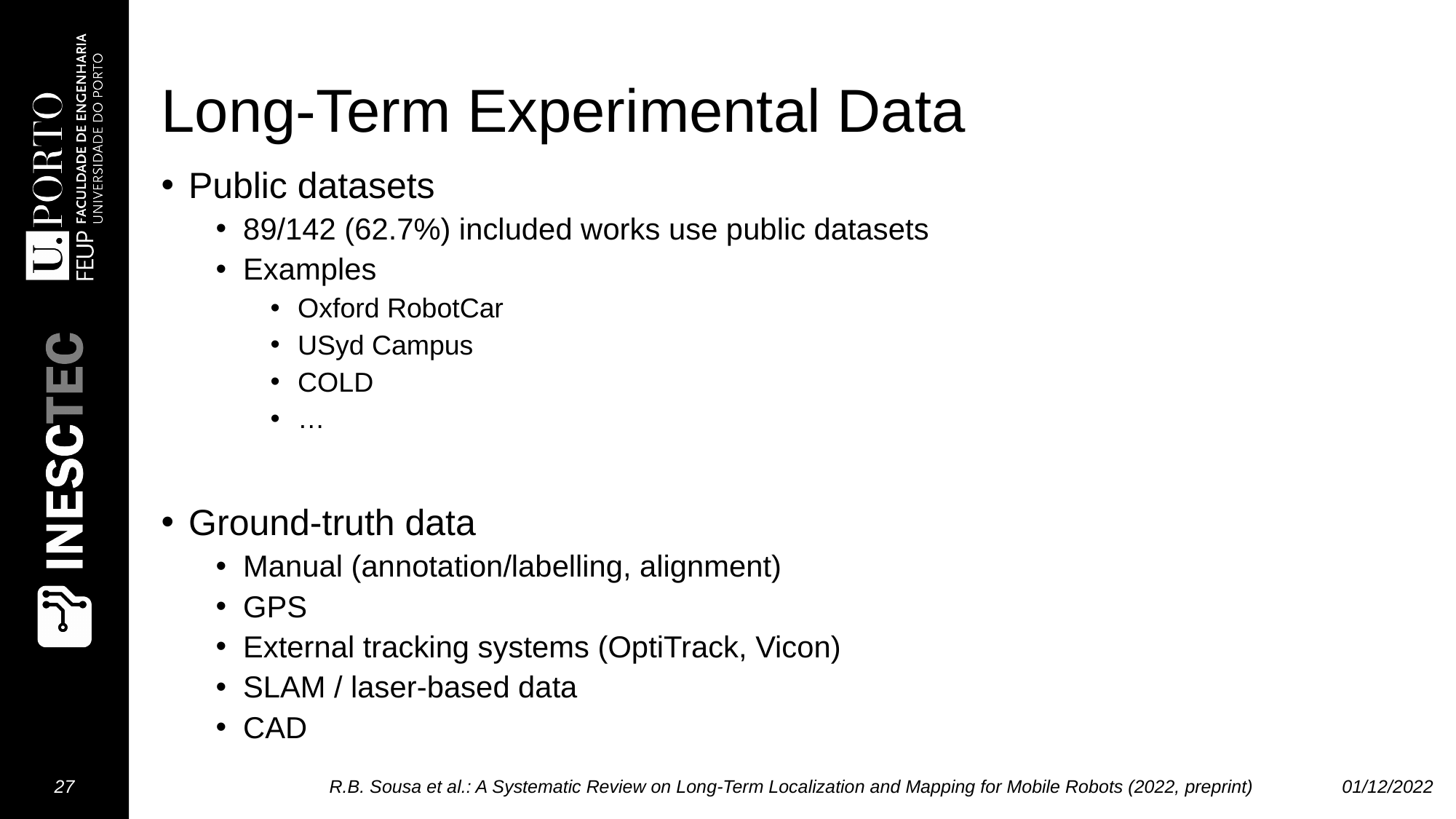

# Long-Term Experimental Data
Public datasets
89/142 (62.7%) included works use public datasets
Examples
Oxford RobotCar
USyd Campus
COLD
…

Ground-truth data
Manual (annotation/labelling, alignment)
GPS
External tracking systems (OptiTrack, Vicon)
SLAM / laser-based data
CAD
27
R.B. Sousa et al.: A Systematic Review on Long-Term Localization and Mapping for Mobile Robots (2022, preprint)
01/12/2022